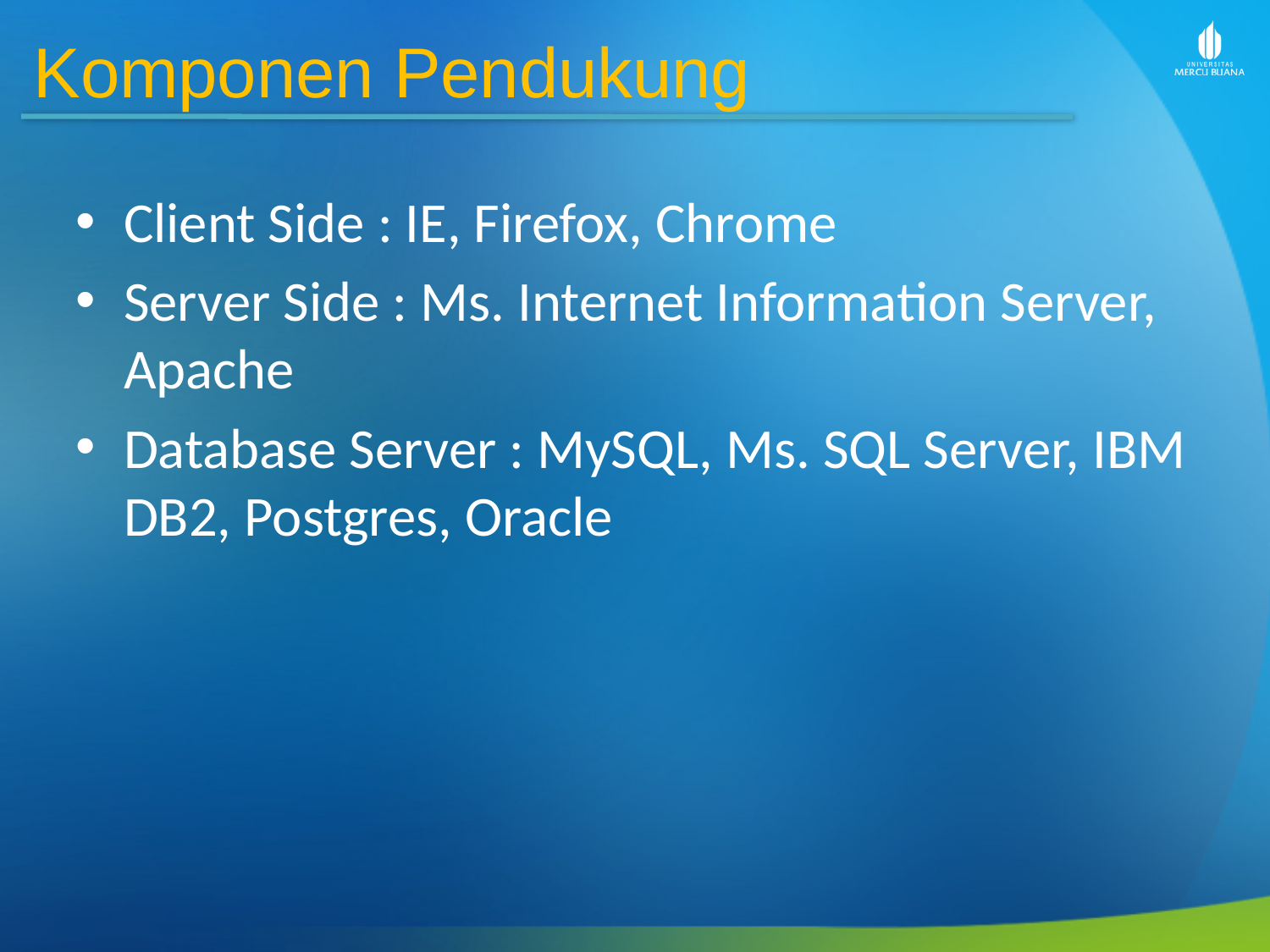

Komponen Pendukung
Client Side : IE, Firefox, Chrome
Server Side : Ms. Internet Information Server, Apache
Database Server : MySQL, Ms. SQL Server, IBM DB2, Postgres, Oracle